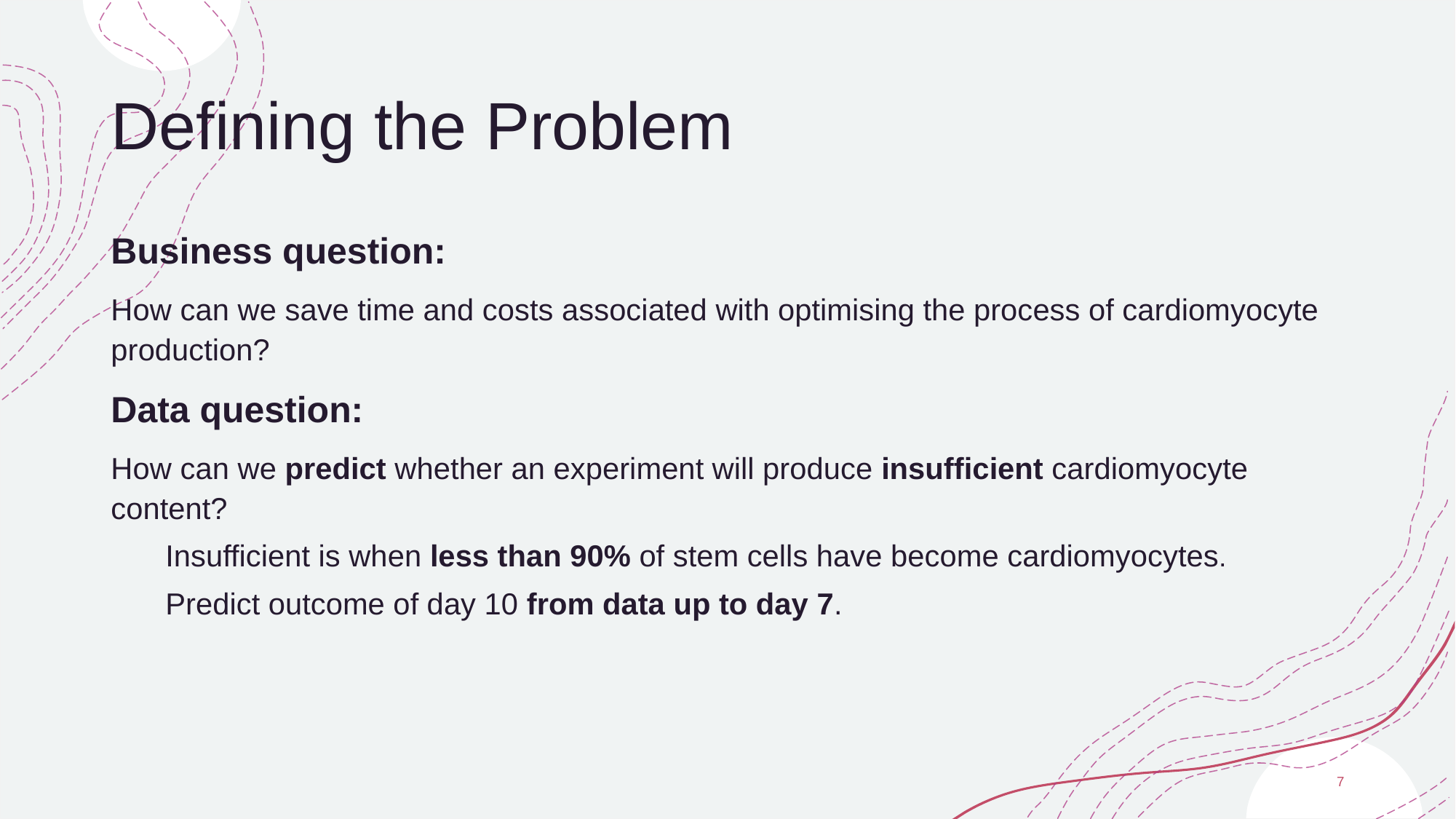

# Defining the Problem
Business question:
How can we save time and costs associated with optimising the process of cardiomyocyte production?
Data question:
How can we predict whether an experiment will produce insufficient cardiomyocyte content?
Insufficient is when less than 90% of stem cells have become cardiomyocytes.
Predict outcome of day 10 from data up to day 7.
7